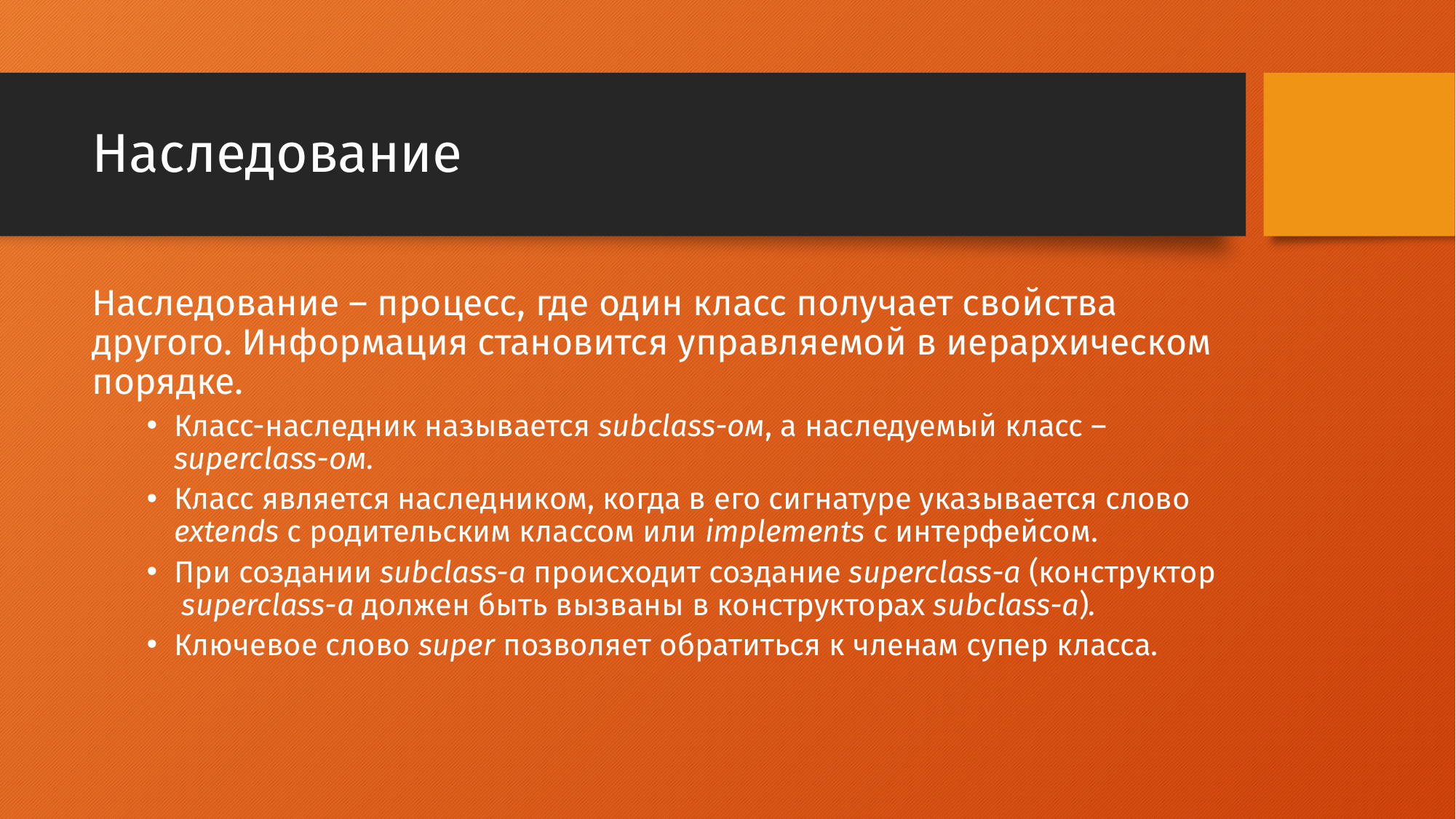

# Наследование
Наследование – процесс, где один класс получает свойства другого. Информация становится управляемой в иерархическом порядке.
Класс-наследник называется subclass-ом, а наследуемый класс – superclass-ом.
Класс является наследником, когда в его сигнатуре указывается слово extends с родительским классом или implements с интерфейсом.
При создании subclass-а происходит создание superclass-а (конструктор  superclass-а должен быть вызваны в конструкторах subclass-а).
Ключевое слово super позволяет обратиться к членам супер класса.